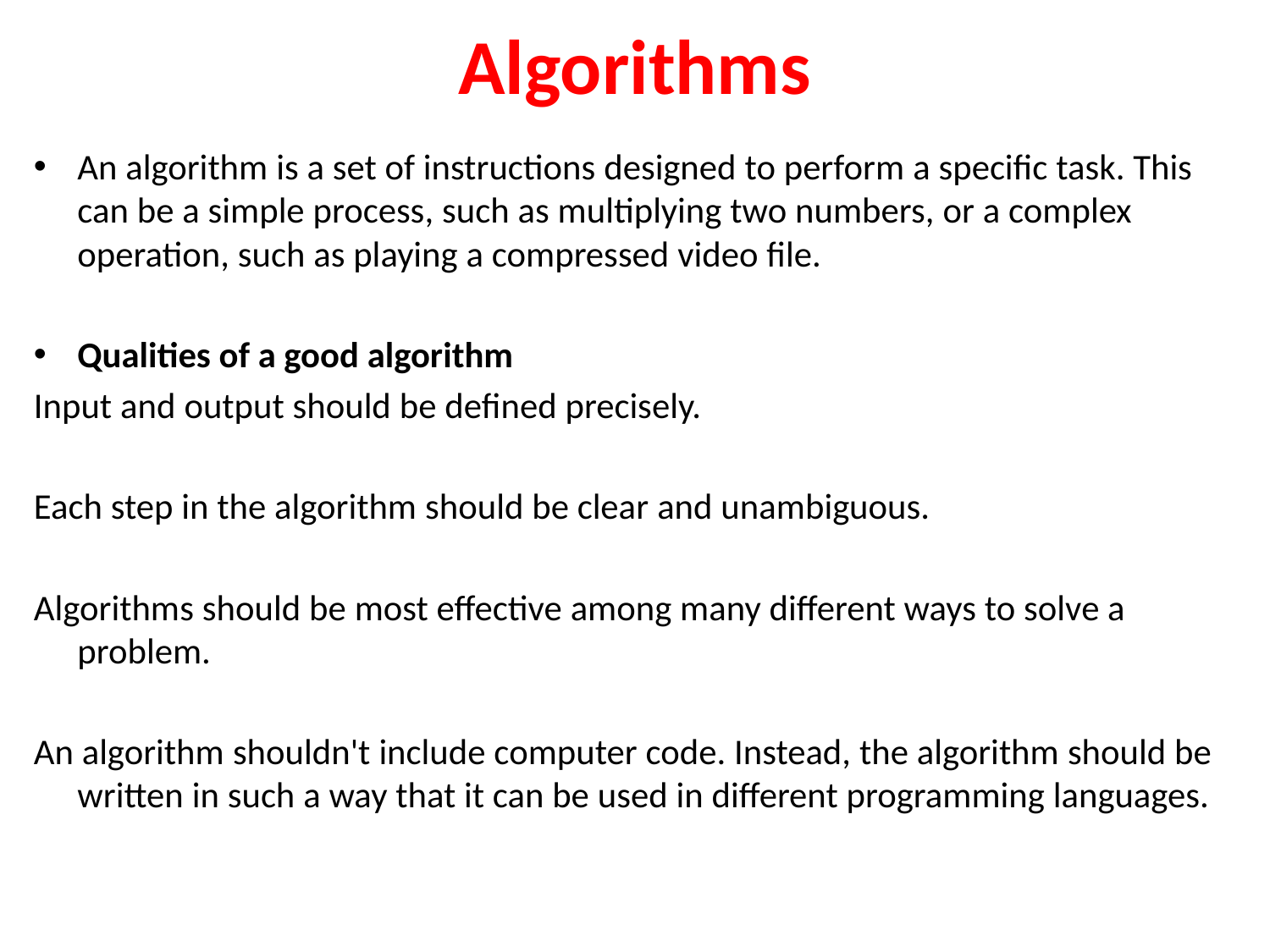

# Algorithms
An algorithm is a set of instructions designed to perform a specific task. This can be a simple process, such as multiplying two numbers, or a complex operation, such as playing a compressed video file.

Qualities of a good algorithm
Input and output should be defined precisely.

Each step in the algorithm should be clear and unambiguous.

Algorithms should be most effective among many different ways to solve a problem.

An algorithm shouldn't include computer code. Instead, the algorithm should be written in such a way that it can be used in different programming languages.